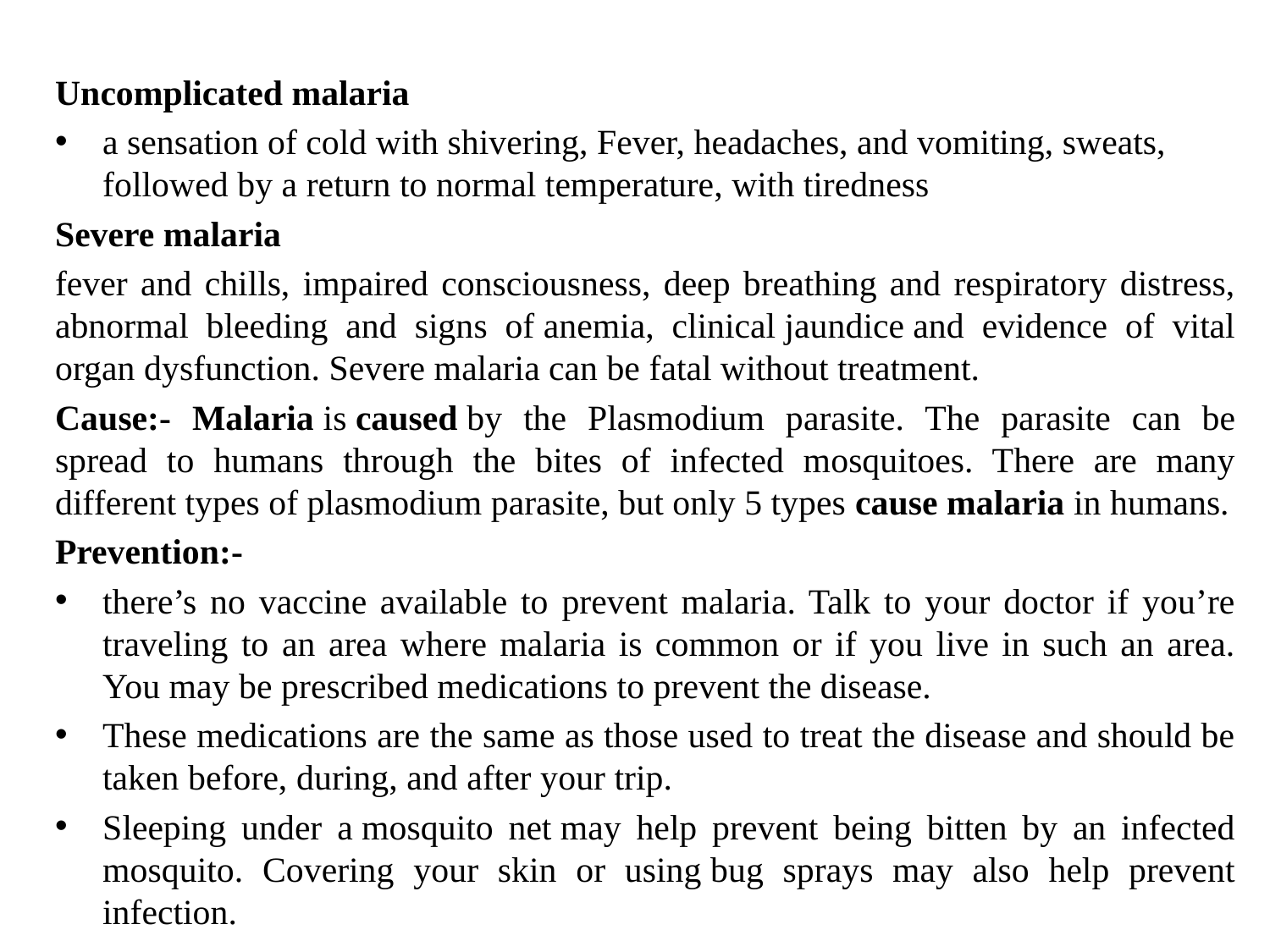

#
Uncomplicated malaria
a sensation of cold with shivering, Fever, headaches, and vomiting, sweats, followed by a return to normal temperature, with tiredness
Severe malaria
fever and chills, impaired consciousness, deep breathing and respiratory distress, abnormal bleeding and signs of anemia, clinical jaundice and evidence of vital organ dysfunction. Severe malaria can be fatal without treatment.
Cause:- Malaria is caused by the Plasmodium parasite. The parasite can be spread to humans through the bites of infected mosquitoes. There are many different types of plasmodium parasite, but only 5 types cause malaria in humans.
Prevention:-
there’s no vaccine available to prevent malaria. Talk to your doctor if you’re traveling to an area where malaria is common or if you live in such an area. You may be prescribed medications to prevent the disease.
These medications are the same as those used to treat the disease and should be taken before, during, and after your trip.
Sleeping under a mosquito net may help prevent being bitten by an infected mosquito. Covering your skin or using bug sprays may also help prevent infection.